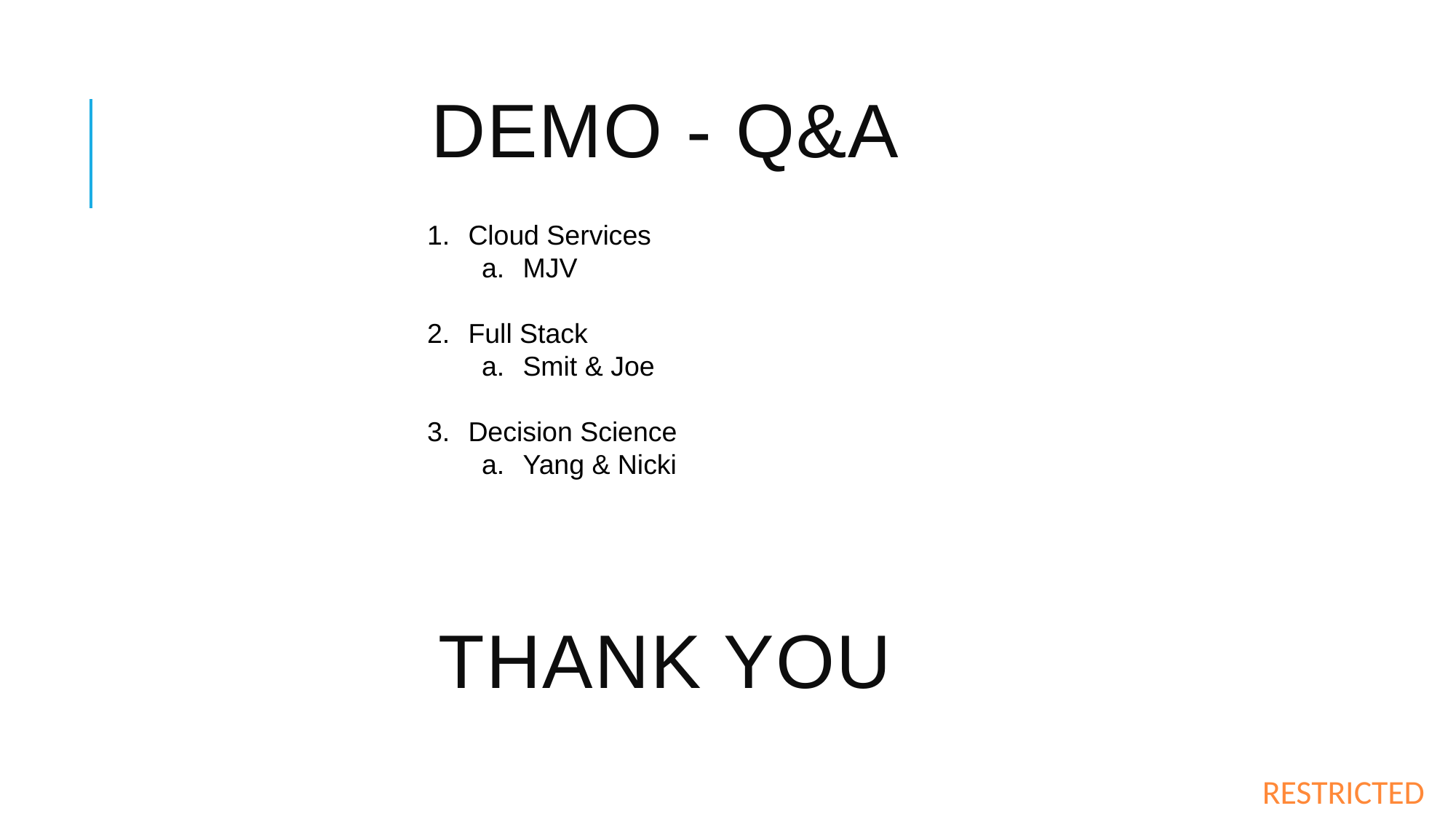

Demo - Q&A
Cloud Services
MJV

Full Stack
Smit & Joe

Decision Science
Yang & Nicki

# Thank you